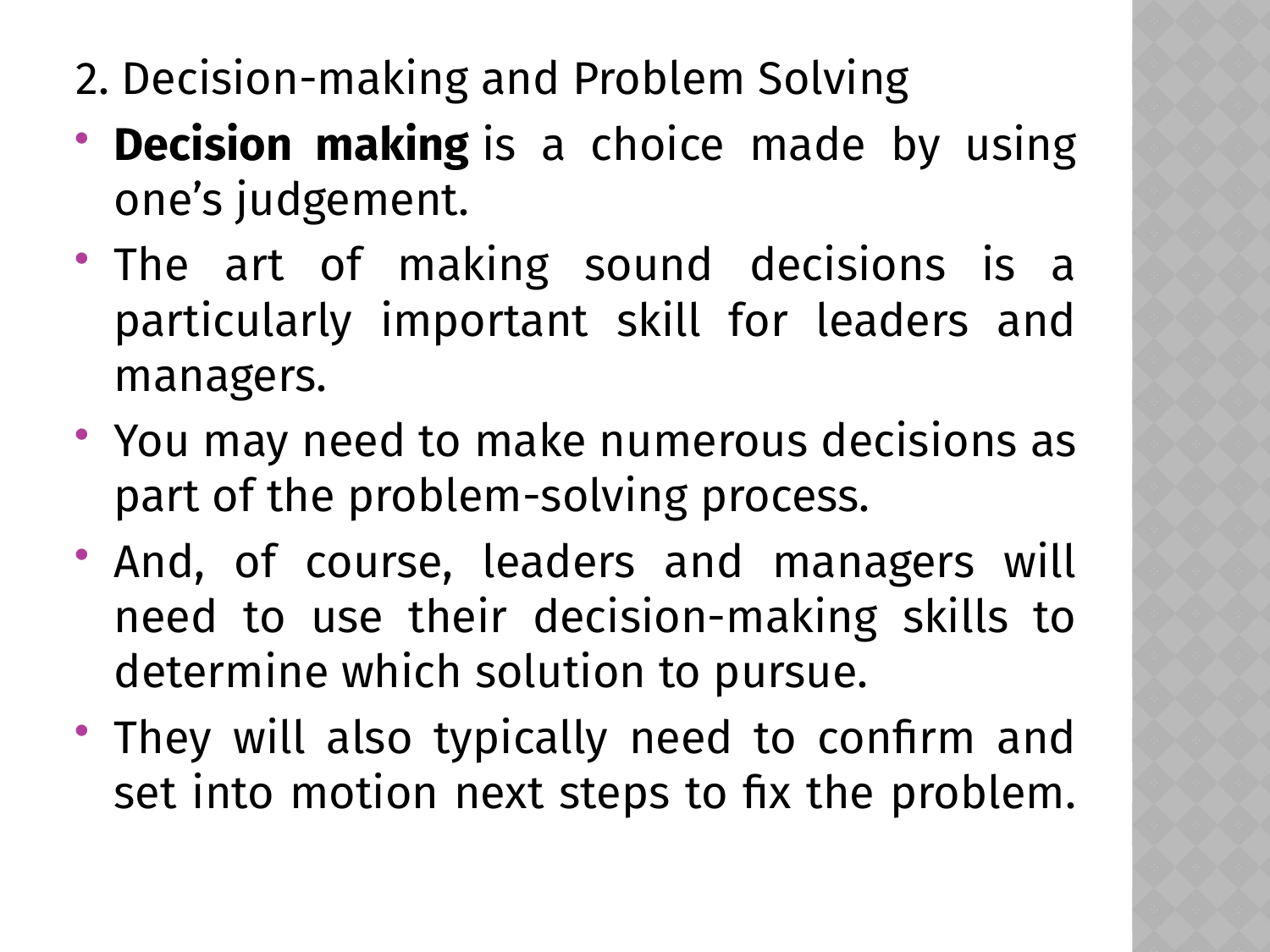

2. Decision-making and Problem Solving
Decision making is a choice made by using one’s judgement.
The art of making sound decisions is a particularly important skill for leaders and managers.
You may need to make numerous decisions as part of the problem-solving process.
And, of course, leaders and managers will need to use their decision-making skills to determine which solution to pursue.
They will also typically need to confirm and set into motion next steps to fix the problem.